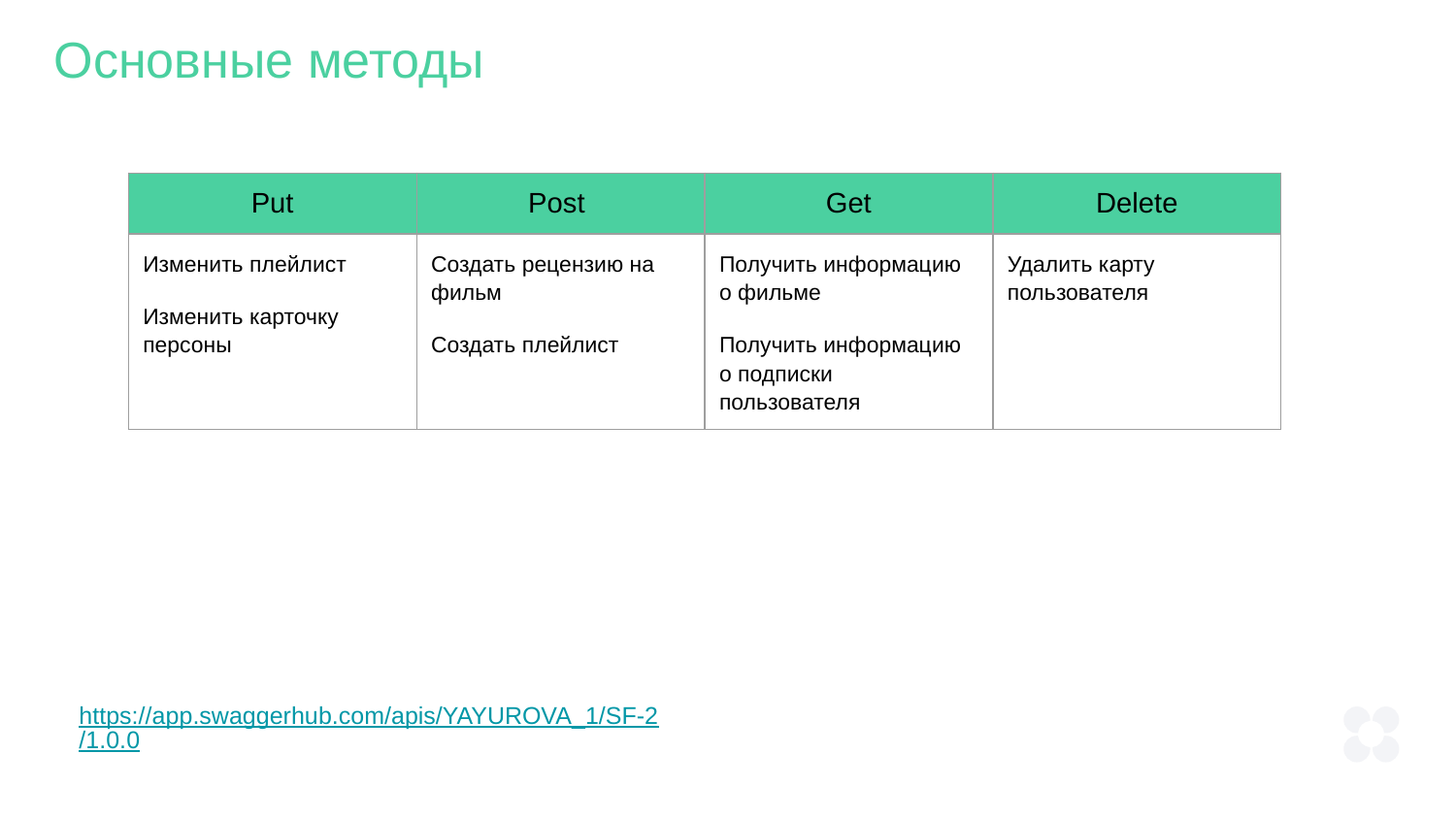

Основные методы
| Put | Post | Get | Delete |
| --- | --- | --- | --- |
| Изменить плейлист Изменить карточку персоны | Создать рецензию на фильм Создать плейлист | Получить информацию о фильме Получить информацию о подписки пользователя | Удалить карту пользователя |
https://app.swaggerhub.com/apis/YAYUROVA_1/SF-2/1.0.0